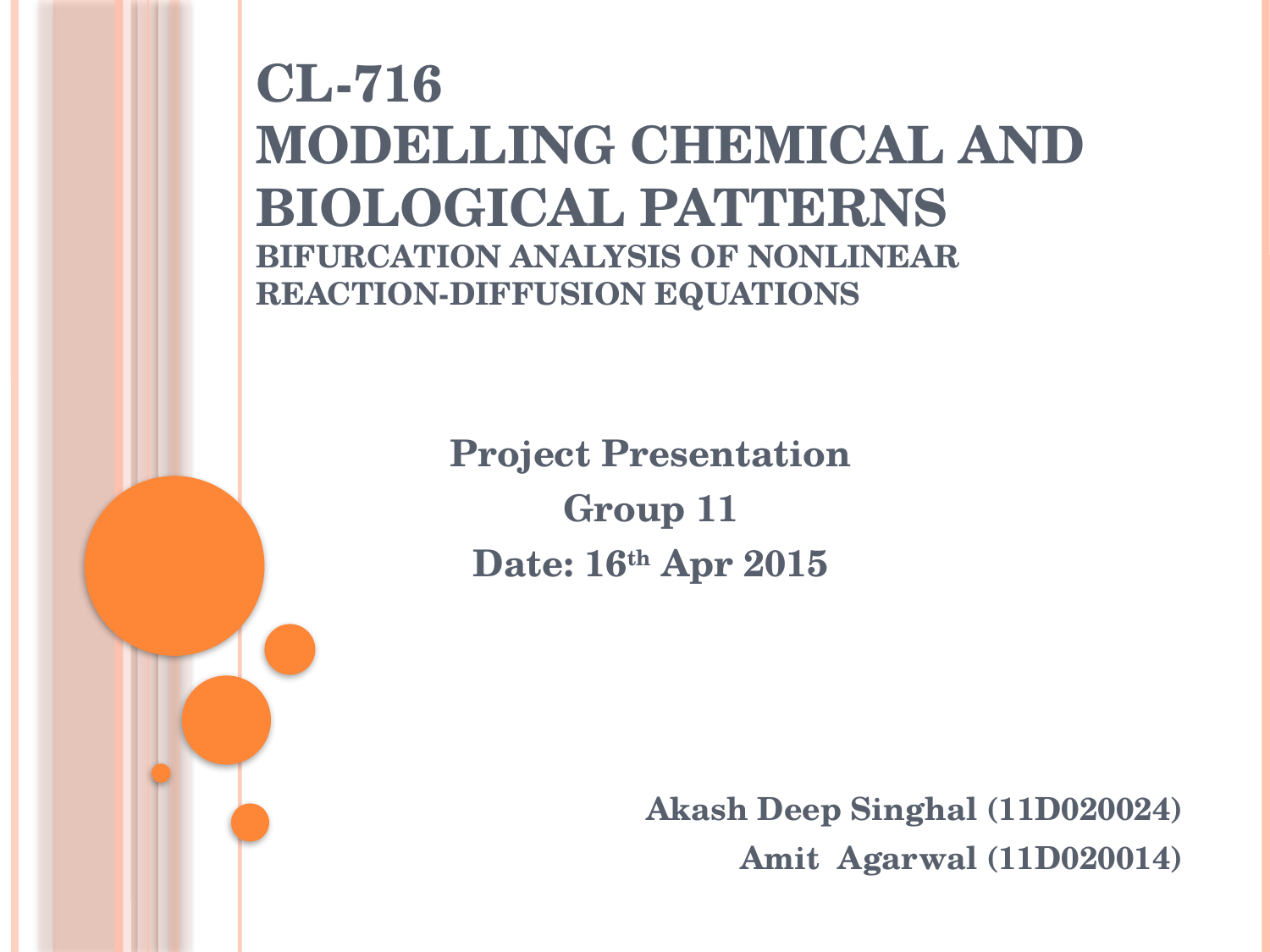

# CL-716 Modelling Chemical and Biological Patterns BIFURCATION ANALYSIS OF NONLINEAR REACTION-DIFFUSION EQUATIONS
Project Presentation
Group 11
Date: 16th Apr 2015

Akash Deep Singhal (11D020024)
Amit  Agarwal (11D020014)